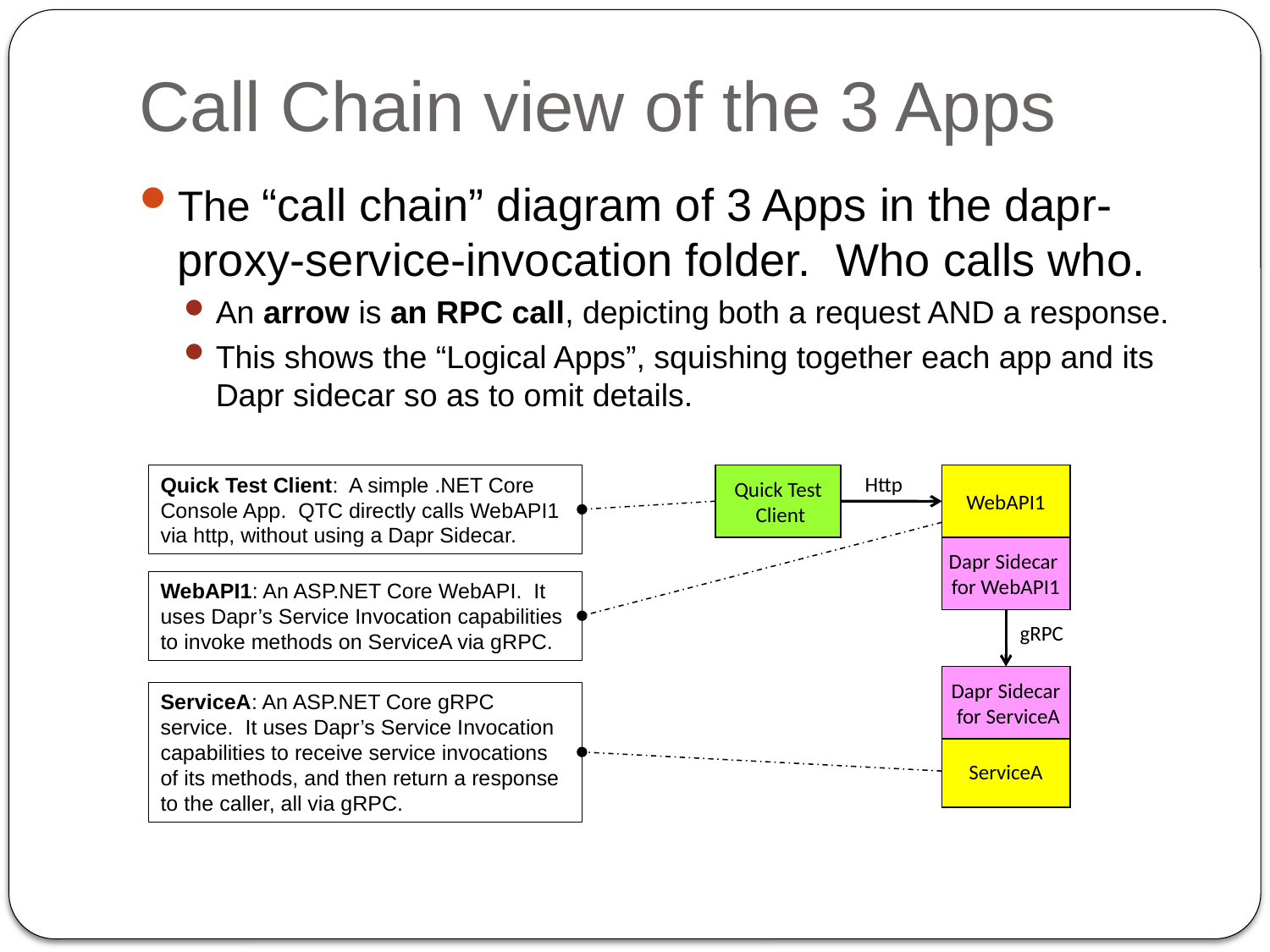

# Call Chain view of the 3 Apps
The “call chain” diagram of 3 Apps in the dapr-proxy-service-invocation folder.  Who calls who.
An arrow is an RPC call, depicting both a request AND a response.
This shows the “Logical Apps”, squishing together each app and its Dapr sidecar so as to omit details.
Http
Quick Test
 Client
WebAPI1
Dapr Sidecar
for WebAPI1
Quick Test Client:  A simple .NET Core Console App.  QTC directly calls WebAPI1 via http, without using a Dapr Sidecar.
WebAPI1: An ASP.NET Core WebAPI.  It uses Dapr’s Service Invocation capabilities to invoke methods on ServiceA via gRPC.
gRPC
Dapr Sidecar
 for ServiceA
ServiceA
ServiceA: An ASP.NET Core gRPC service.  It uses Dapr’s Service Invocation capabilities to receive service invocations of its methods, and then return a response to the caller, all via gRPC.